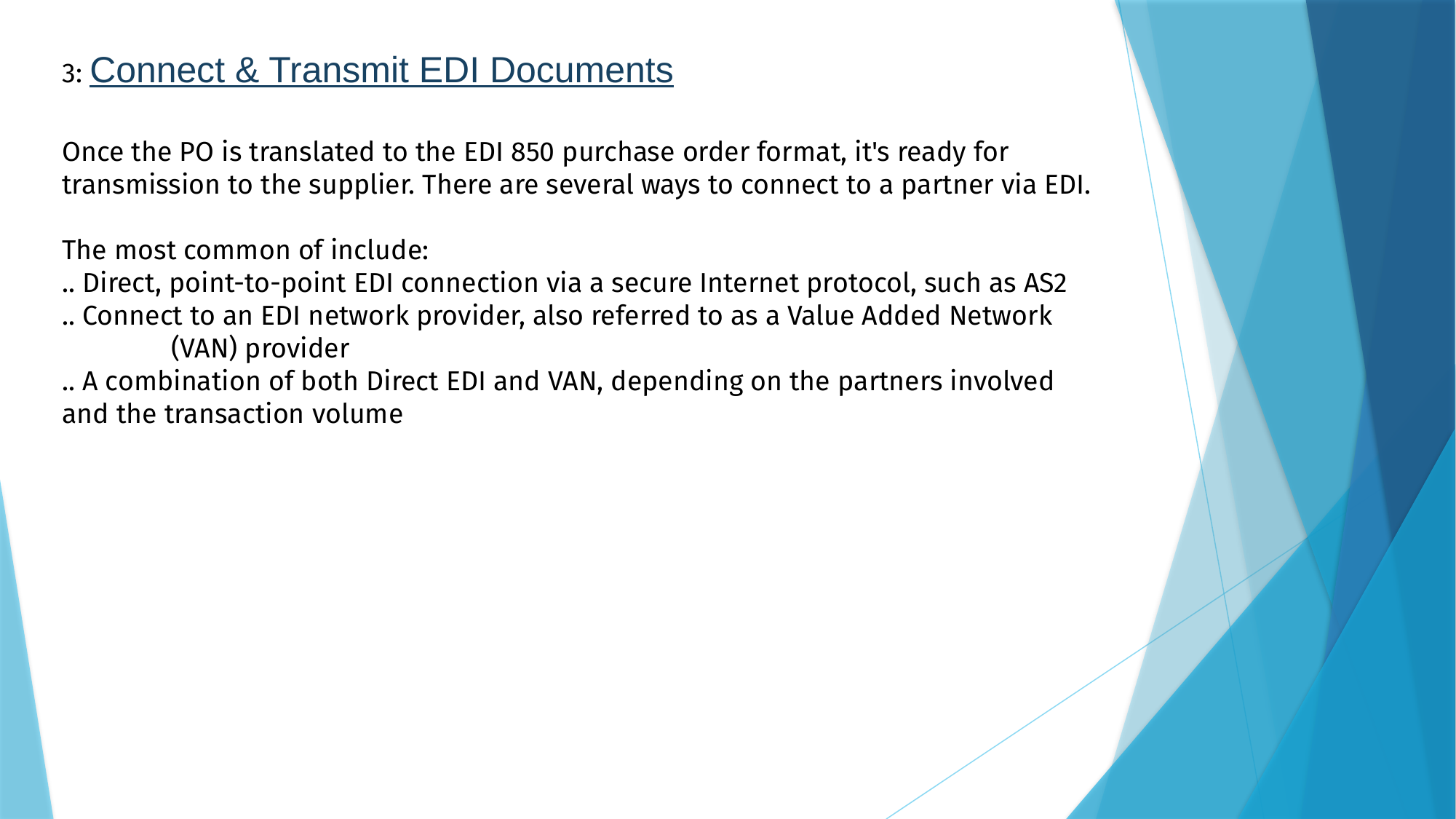

3: Connect & Transmit EDI Documents

Once the PO is translated to the EDI 850 purchase order format, it's ready for transmission to the supplier. There are several ways to connect to a partner via EDI.

The most common of include:
.. Direct, point-to-point EDI connection via a secure Internet protocol, such as AS2
.. Connect to an EDI network provider, also referred to as a Value Added Network        	(VAN) provider
.. A combination of both Direct EDI and VAN, depending on the partners involved and the transaction volume